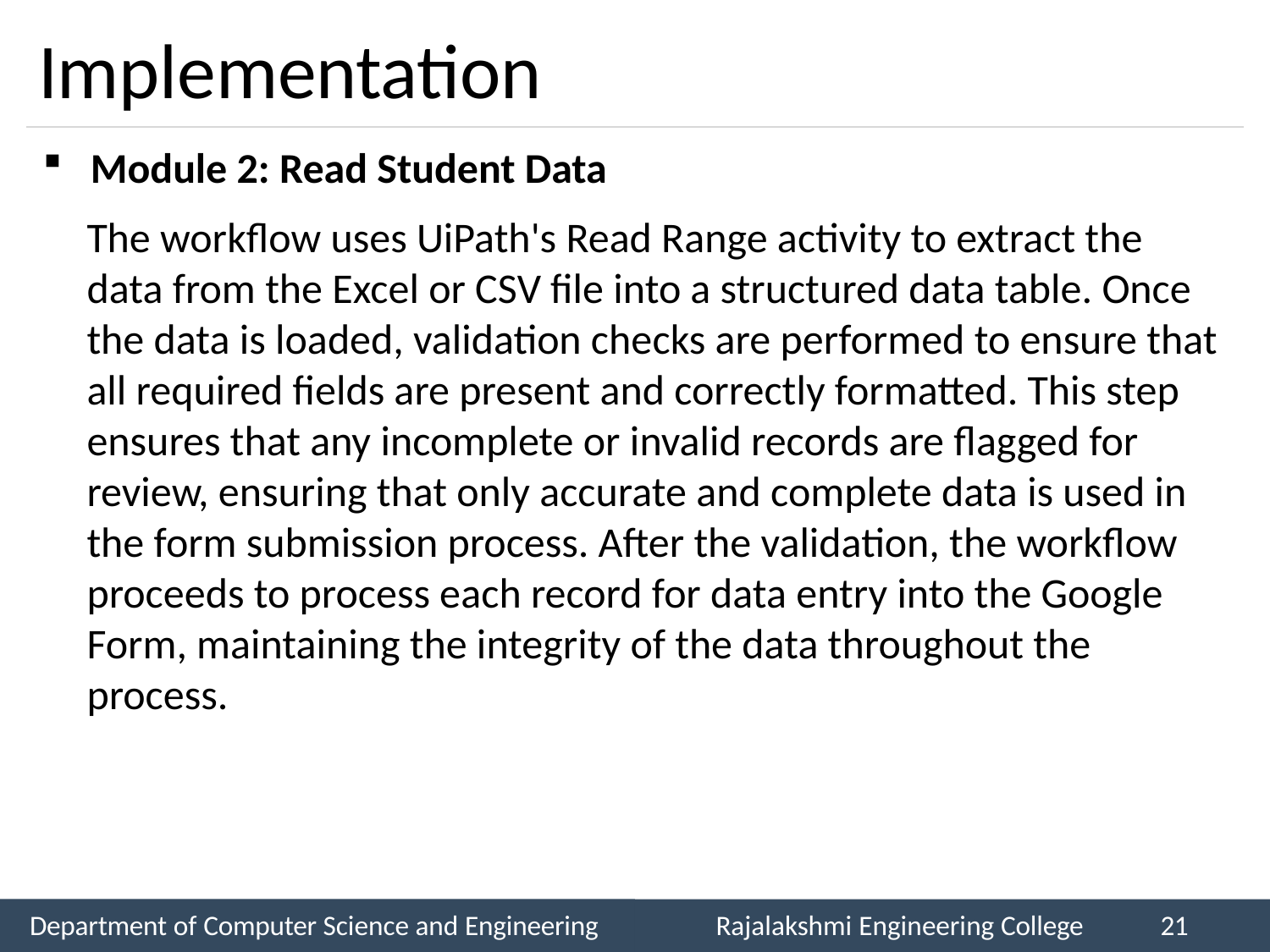

# Implementation
Module 2: Read Student Data
The workflow uses UiPath's Read Range activity to extract the data from the Excel or CSV file into a structured data table. Once the data is loaded, validation checks are performed to ensure that all required fields are present and correctly formatted. This step ensures that any incomplete or invalid records are flagged for review, ensuring that only accurate and complete data is used in the form submission process. After the validation, the workflow proceeds to process each record for data entry into the Google Form, maintaining the integrity of the data throughout the process.
Department of Computer Science and Engineering
Rajalakshmi Engineering College
21